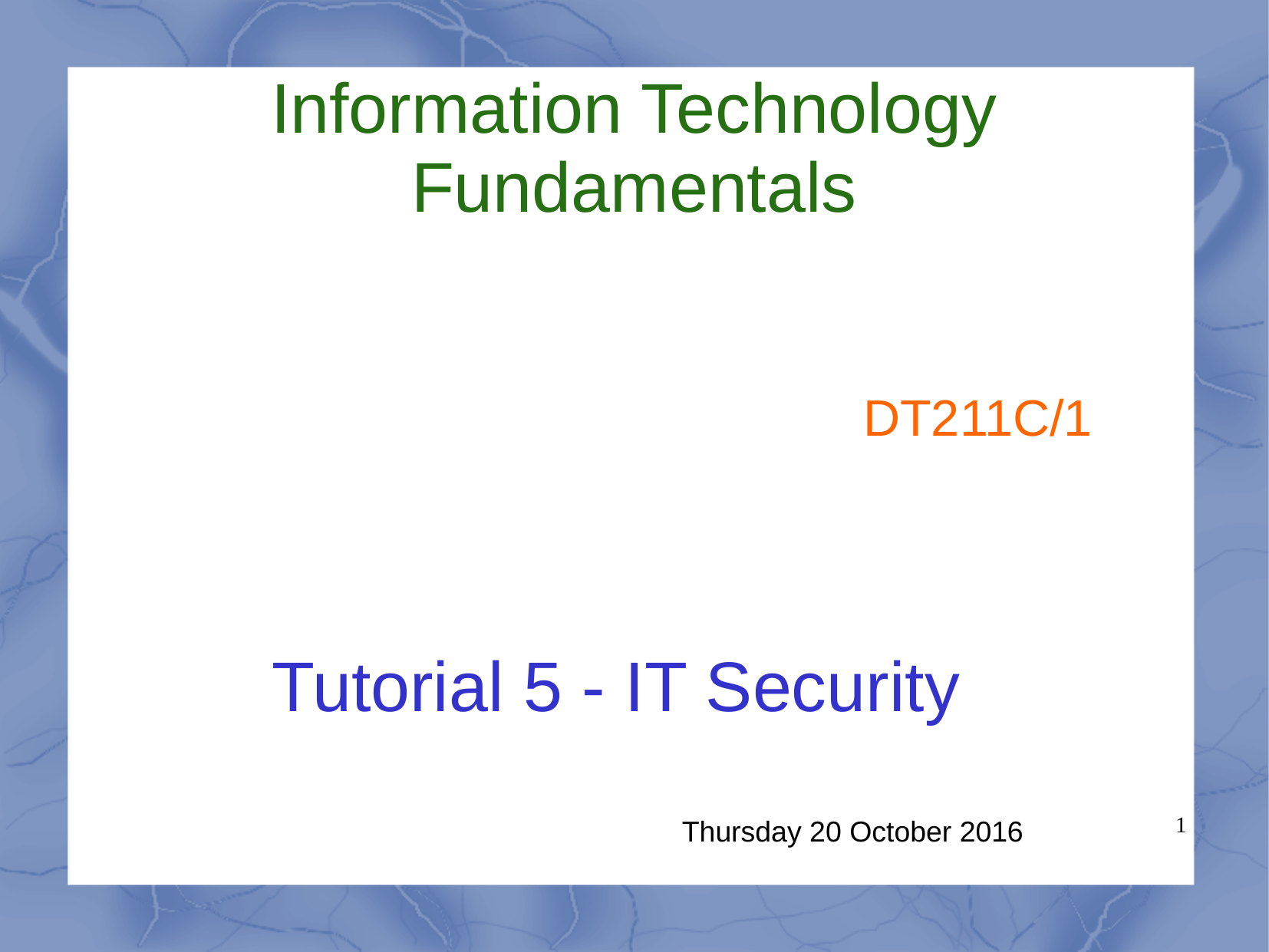

# Information Technology Fundamentals
DT211C/1
Tutorial 5 - IT Security
Thursday 20 October 2016
1